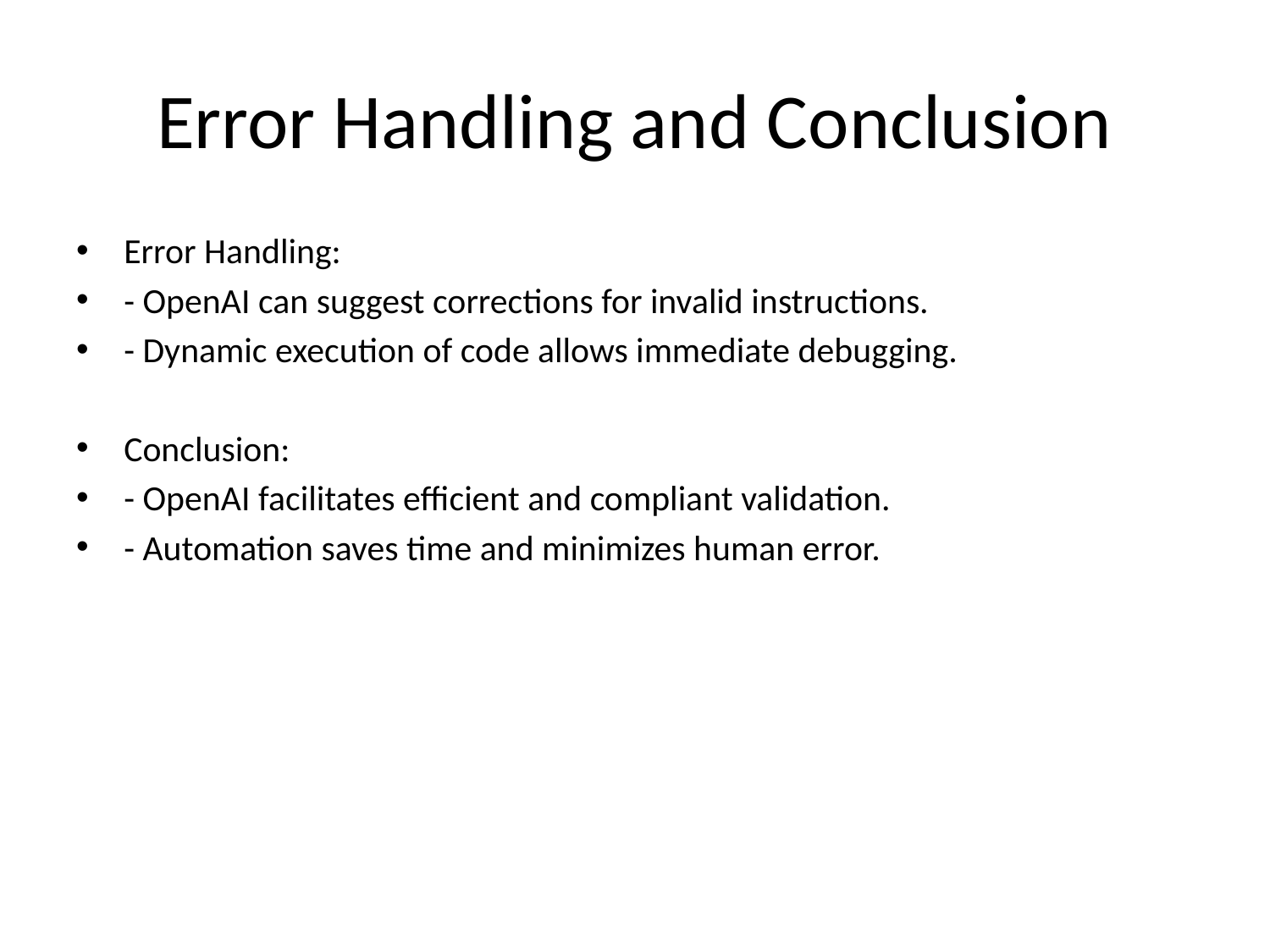

# Error Handling and Conclusion
Error Handling:
- OpenAI can suggest corrections for invalid instructions.
- Dynamic execution of code allows immediate debugging.

Conclusion:
- OpenAI facilitates efficient and compliant validation.
- Automation saves time and minimizes human error.